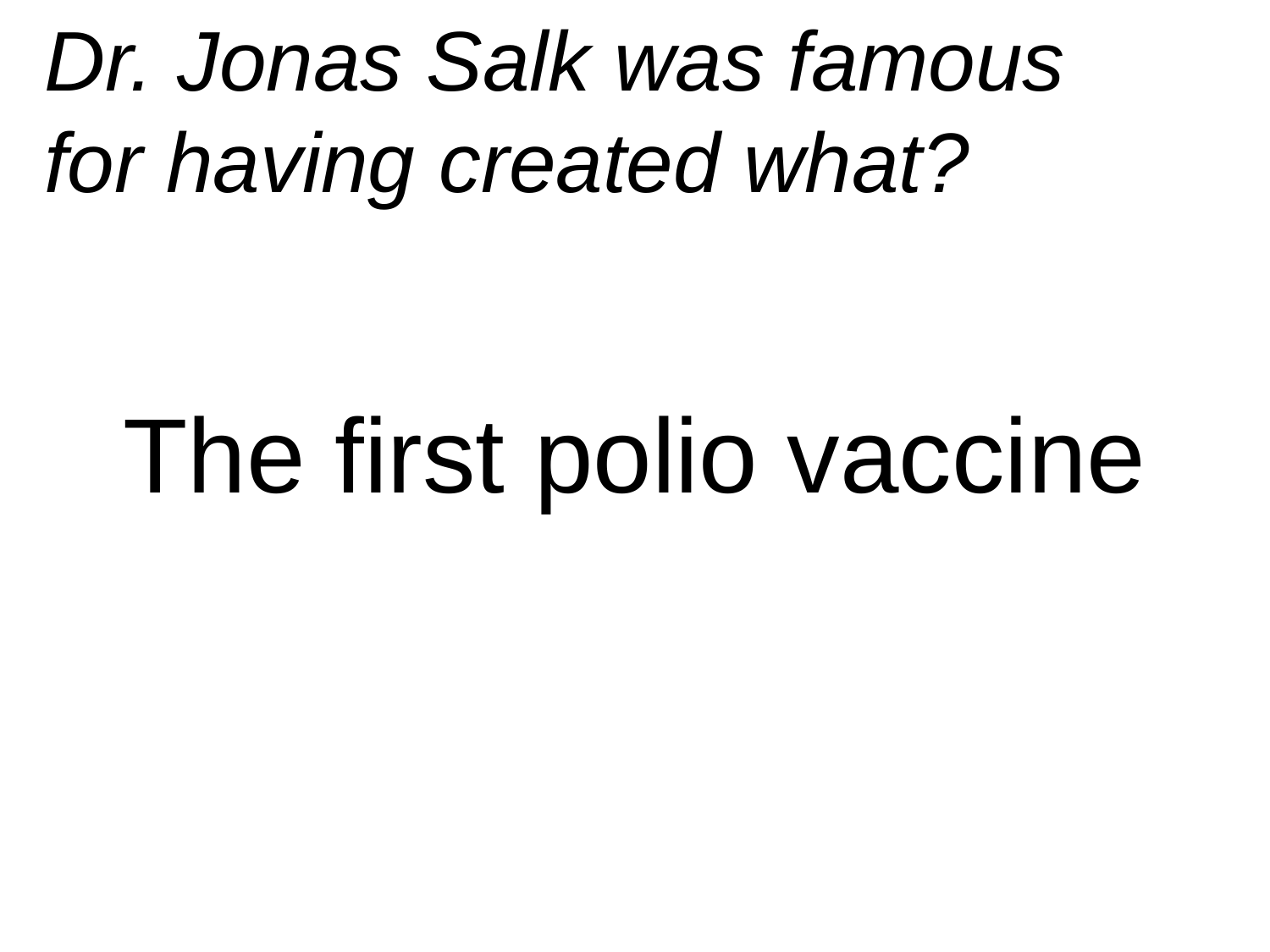

Dr. Jonas Salk was famous for having created what?
The first polio vaccine